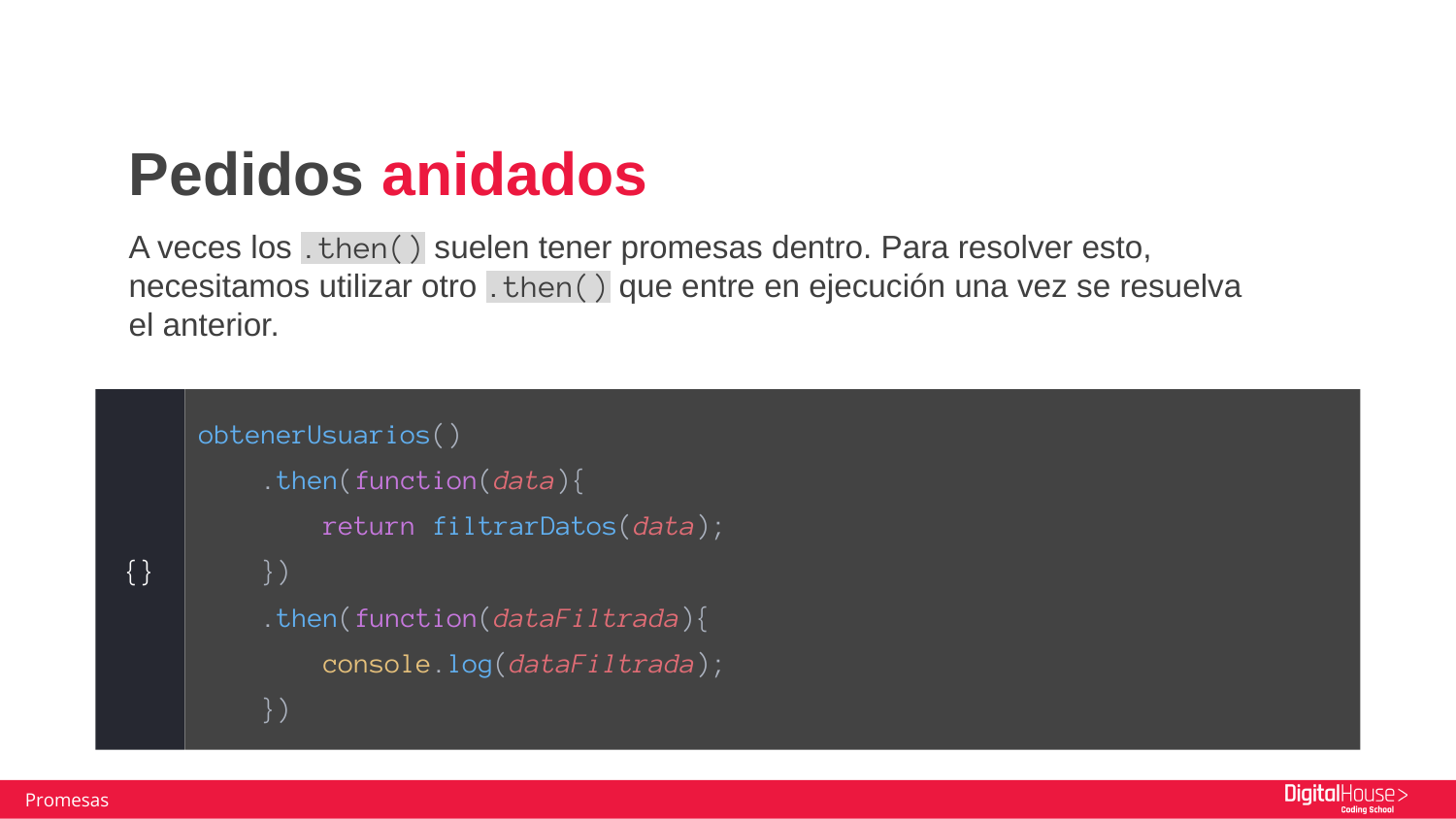

Pedidos anidados
A veces los .then() suelen tener promesas dentro. Para resolver esto, necesitamos utilizar otro .then() que entre en ejecución una vez se resuelva el anterior.
{}
obtenerUsuarios()
    .then(function(data){
        return filtrarDatos(data);
    })
    .then(function(dataFiltrada){
        console.log(dataFiltrada);
    })